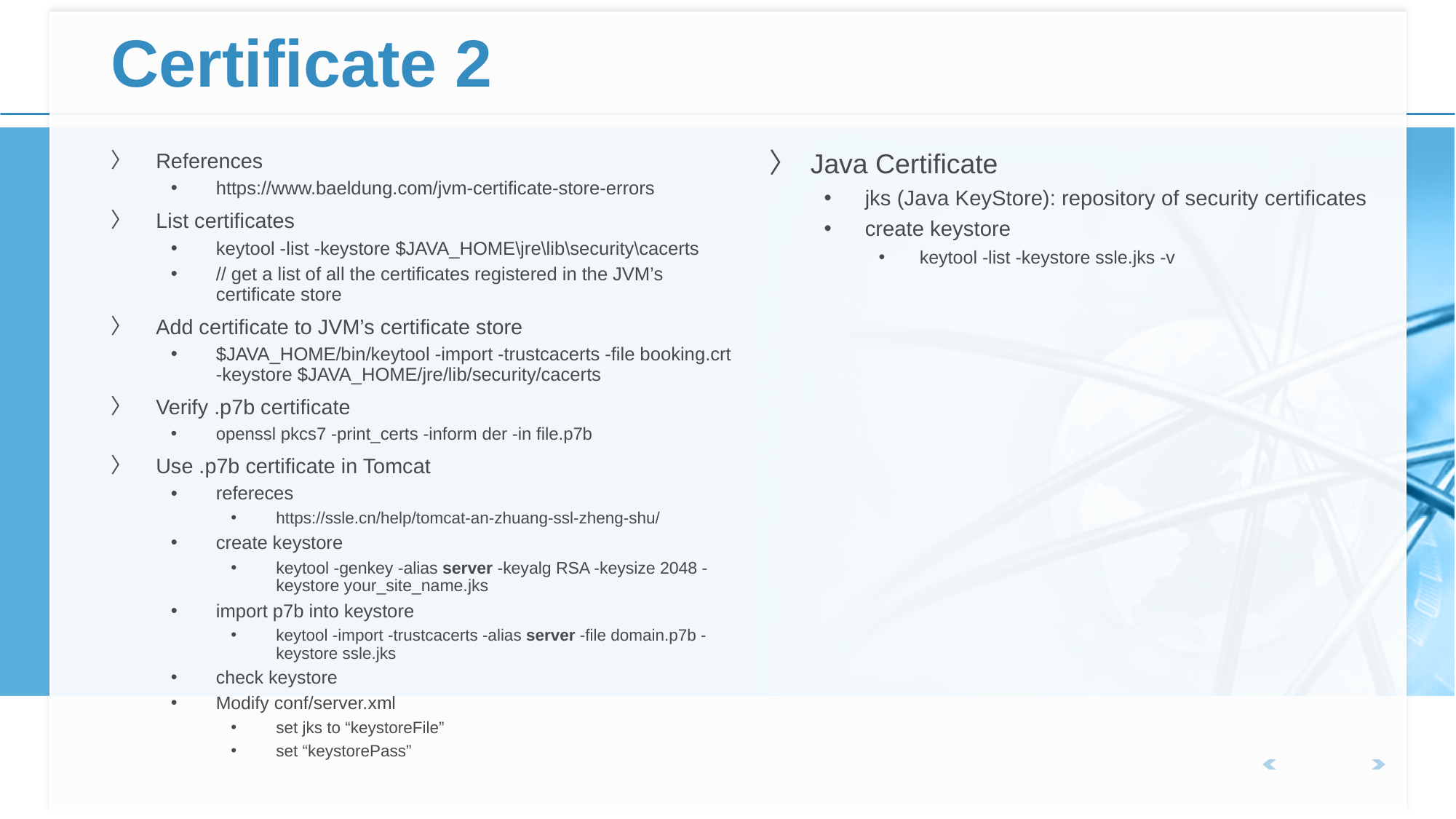

# Certificate 2
References
https://www.baeldung.com/jvm-certificate-store-errors
List certificates
keytool -list -keystore $JAVA_HOME\jre\lib\security\cacerts
// get a list of all the certificates registered in the JVM’s certificate store
Add certificate to JVM’s certificate store
$JAVA_HOME/bin/keytool -import -trustcacerts -file booking.crt -keystore $JAVA_HOME/jre/lib/security/cacerts
Verify .p7b certificate
openssl pkcs7 -print_certs -inform der -in file.p7b
Use .p7b certificate in Tomcat
refereces
https://ssle.cn/help/tomcat-an-zhuang-ssl-zheng-shu/
create keystore
keytool -genkey -alias server -keyalg RSA -keysize 2048 -keystore your_site_name.jks
import p7b into keystore
keytool -import -trustcacerts -alias server -file domain.p7b -keystore ssle.jks
check keystore
Modify conf/server.xml
set jks to “keystoreFile”
set “keystorePass”
Java Certificate
jks (Java KeyStore): repository of security certificates
create keystore
keytool -list -keystore ssle.jks -v